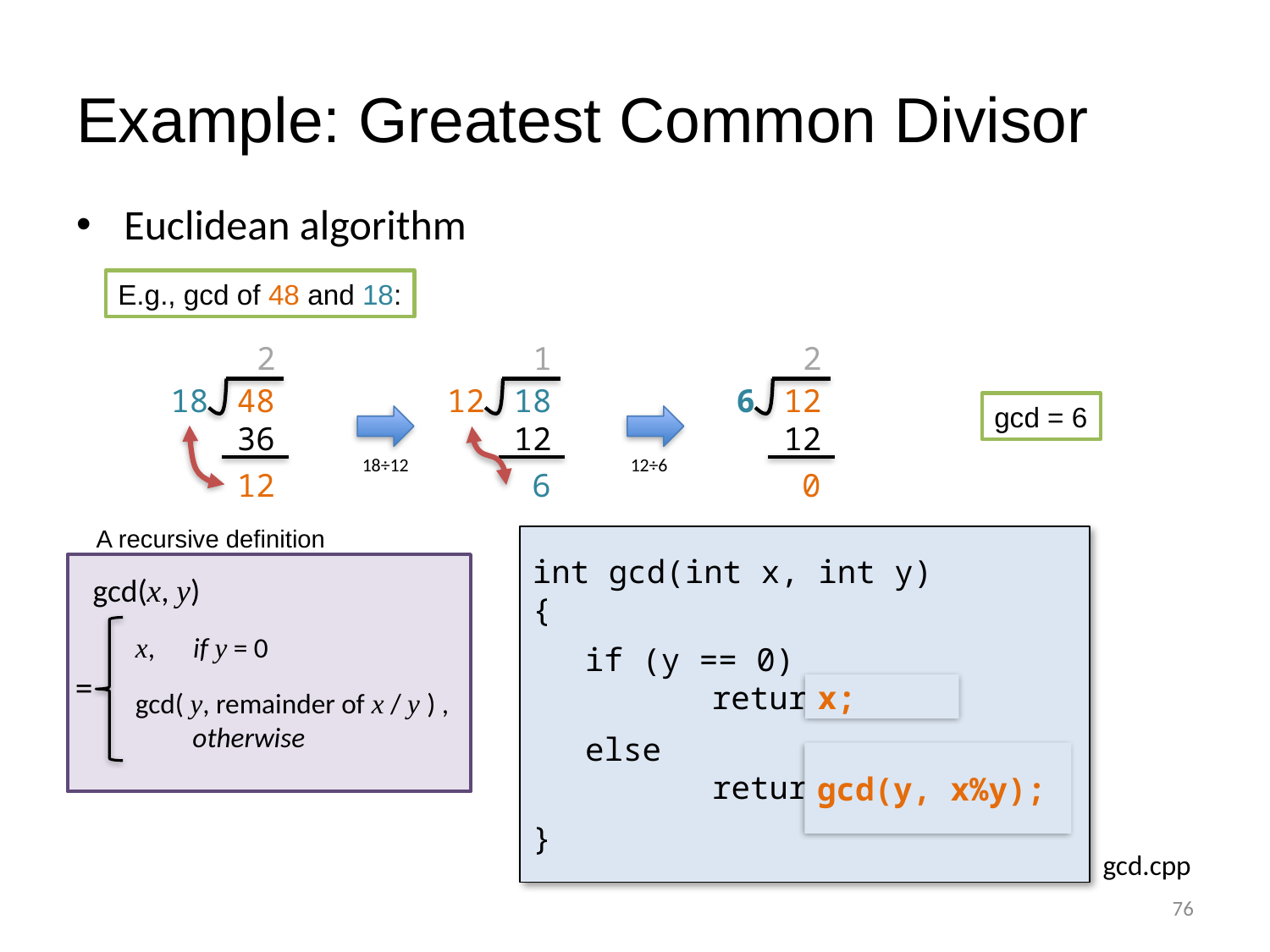

# Example: Greatest Common Divisor
Euclidean algorithm
E.g., gcd of 48 and 18:
2
18
48
36

12
1
12
18
12

6
2
6
12
12

0
gcd = 6

18÷12

12÷6
A recursive definition

gcd(x, y)

x,      if y = 0
=
gcd( y, remainder of x / y ) ,
         otherwise
int gcd(int x, int y)
{

}
if (y == 0)
	return  ???;
x;
else
	return    ???;
gcd(y, x%y);
gcd.cpp
76